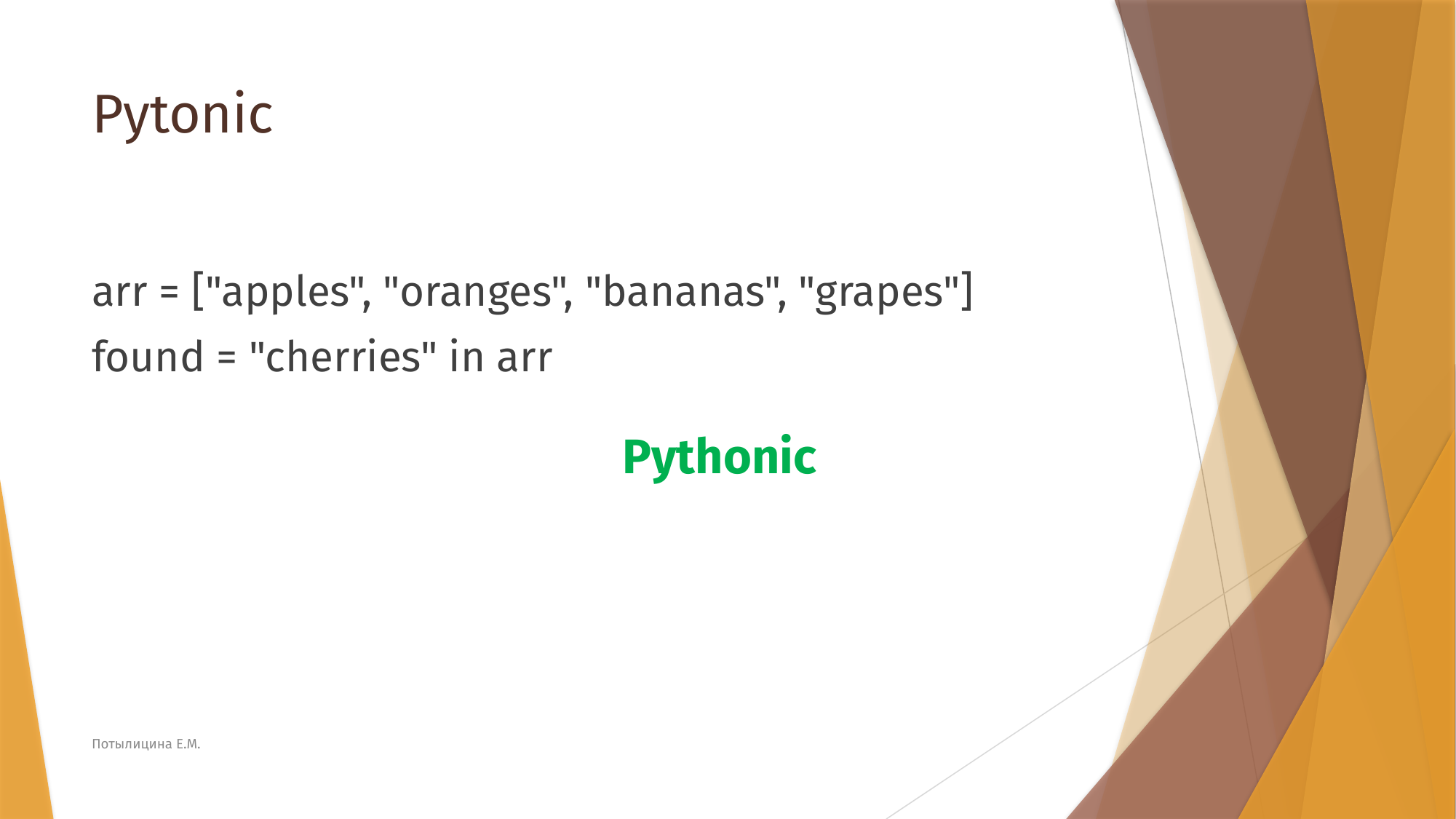

# Pytonic
arr = ["apples", "oranges", "bananas", "grapes"]
found = "cherries" in arr
Pythonic
Потылицина Е.М.